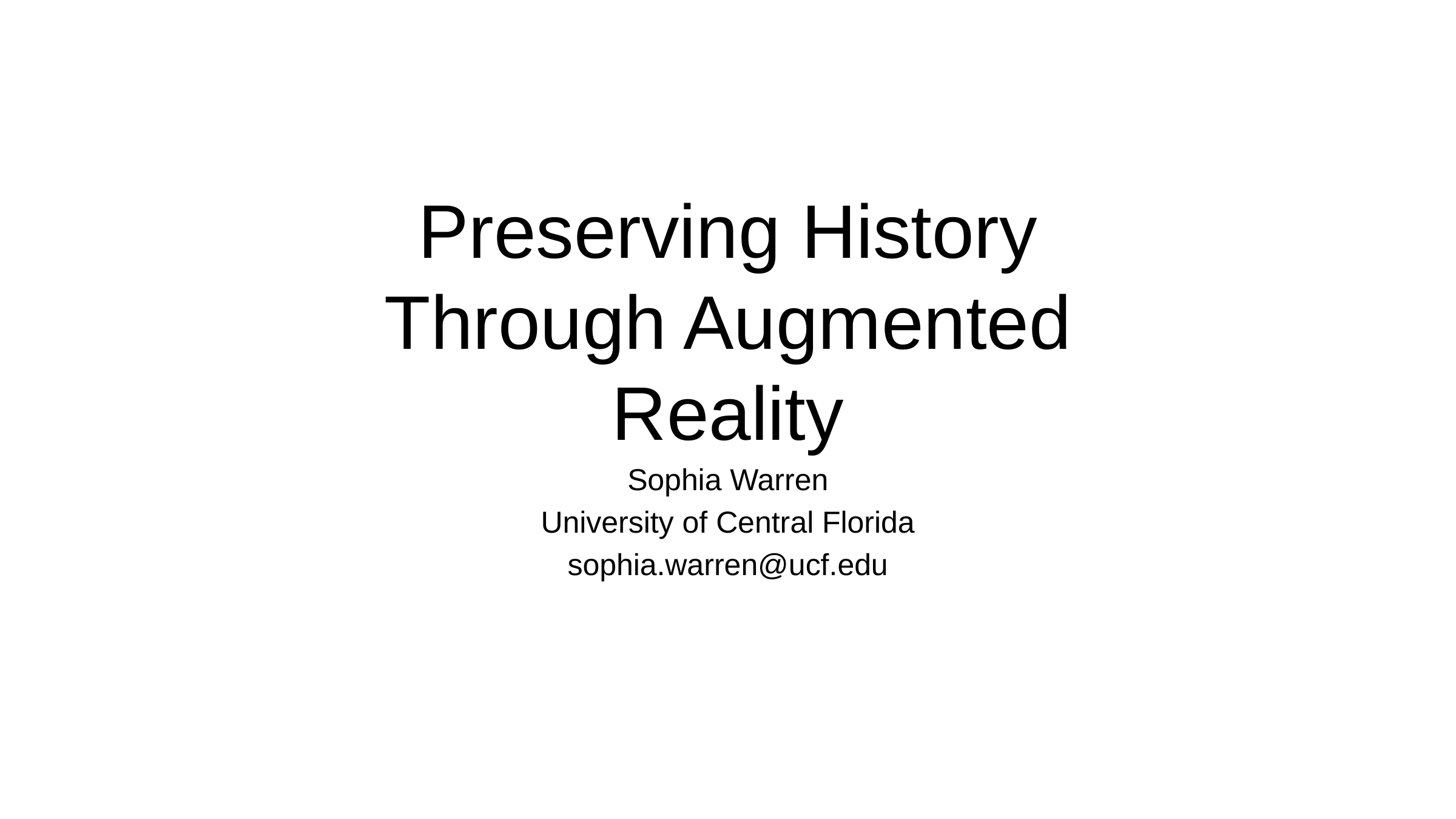

# Preserving History Through Augmented Reality
Sophia Warren
University of Central Florida
sophia.warren@ucf.edu